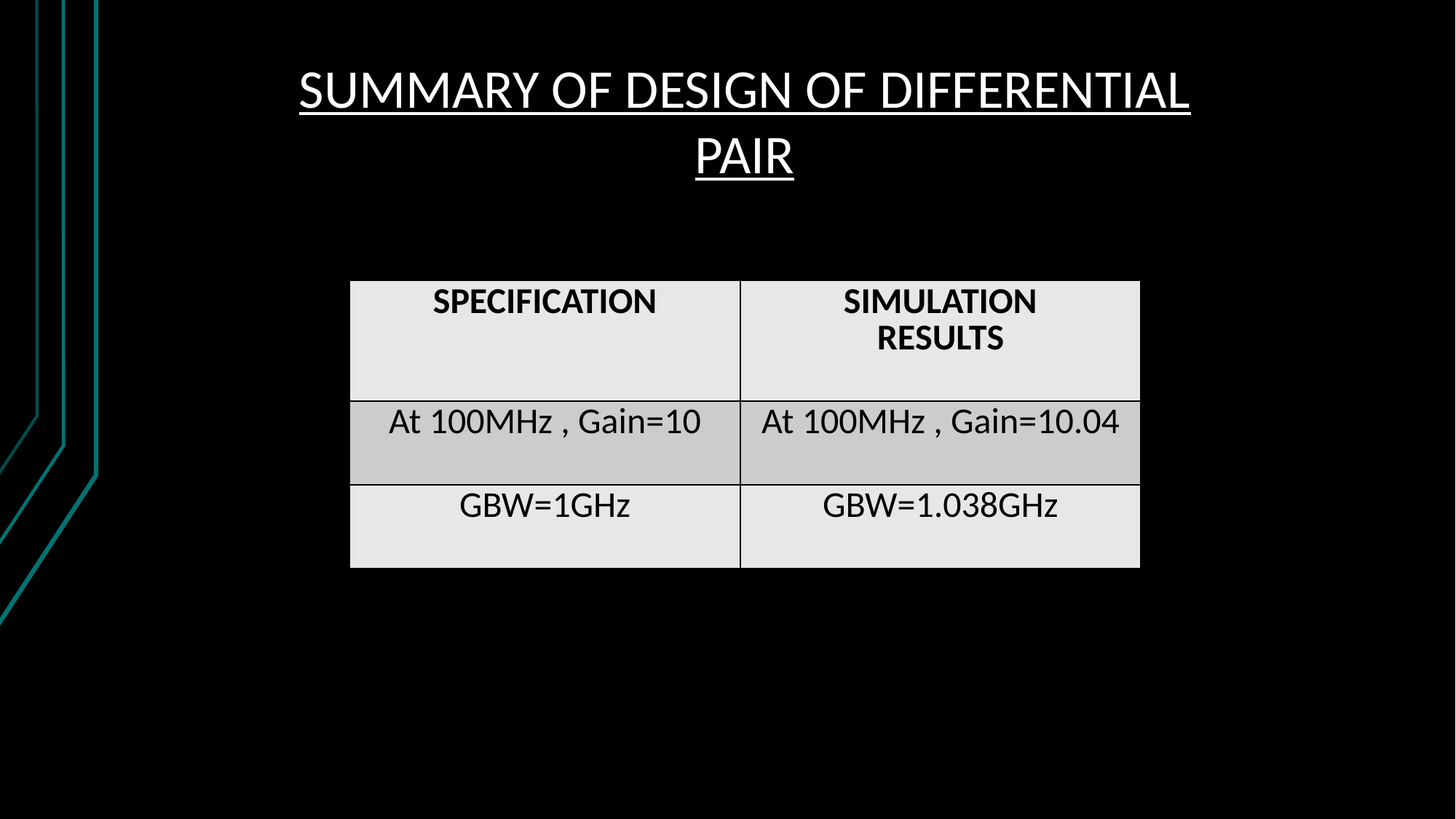

SUMMARY OF DESIGN OF DIFFERENTIAL PAIR
| SPECIFICATION | SIMULATION RESULTS |
| --- | --- |
| At 100MHz , Gain=10 | At 100MHz , Gain=10.04 |
| GBW=1GHz | GBW=1.038GHz |